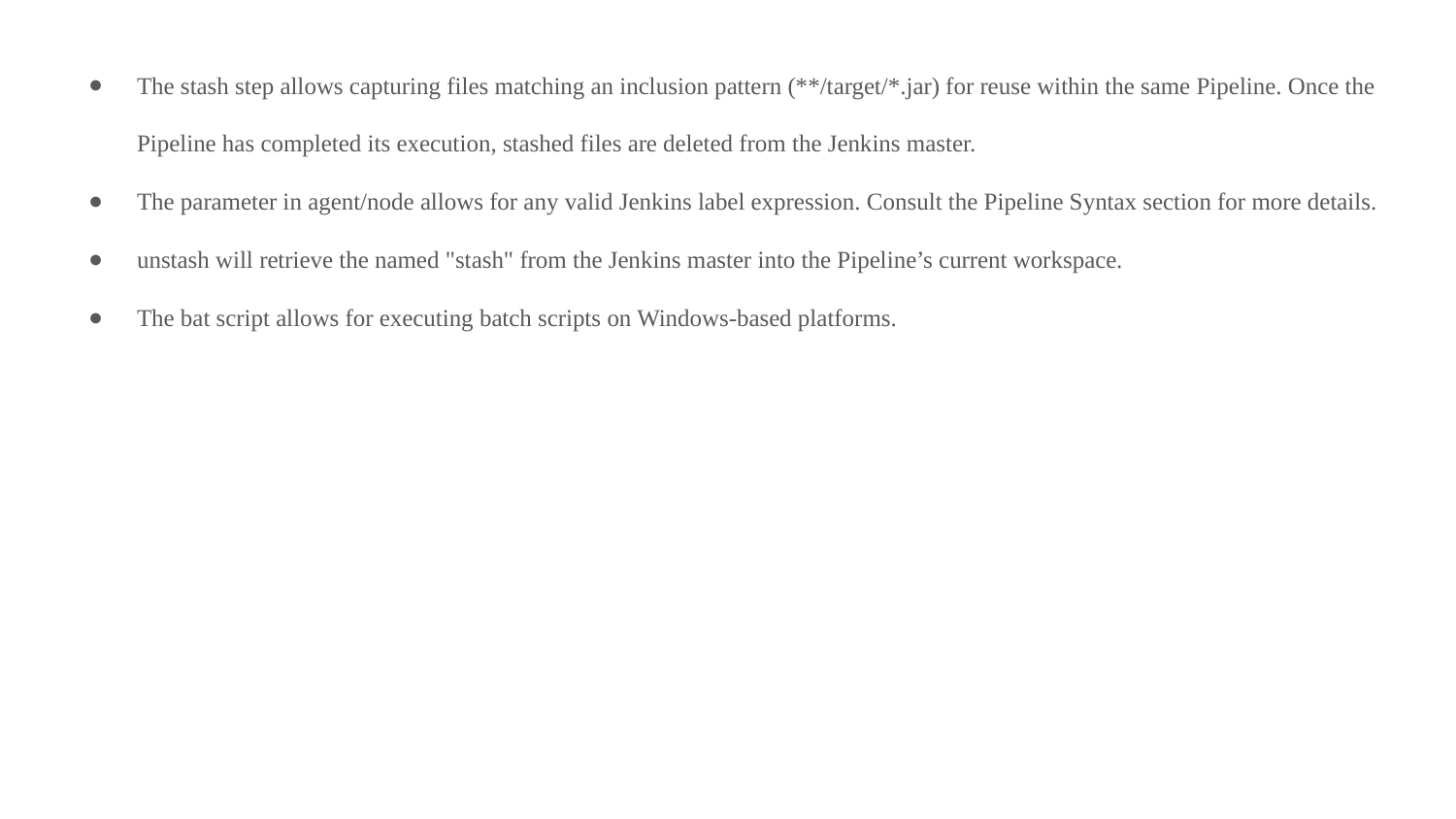

The stash step allows capturing files matching an inclusion pattern (**/target/*.jar) for reuse within the same Pipeline. Once the Pipeline has completed its execution, stashed files are deleted from the Jenkins master.
The parameter in agent/node allows for any valid Jenkins label expression. Consult the Pipeline Syntax section for more details.
unstash will retrieve the named "stash" from the Jenkins master into the Pipeline’s current workspace.
The bat script allows for executing batch scripts on Windows-based platforms.